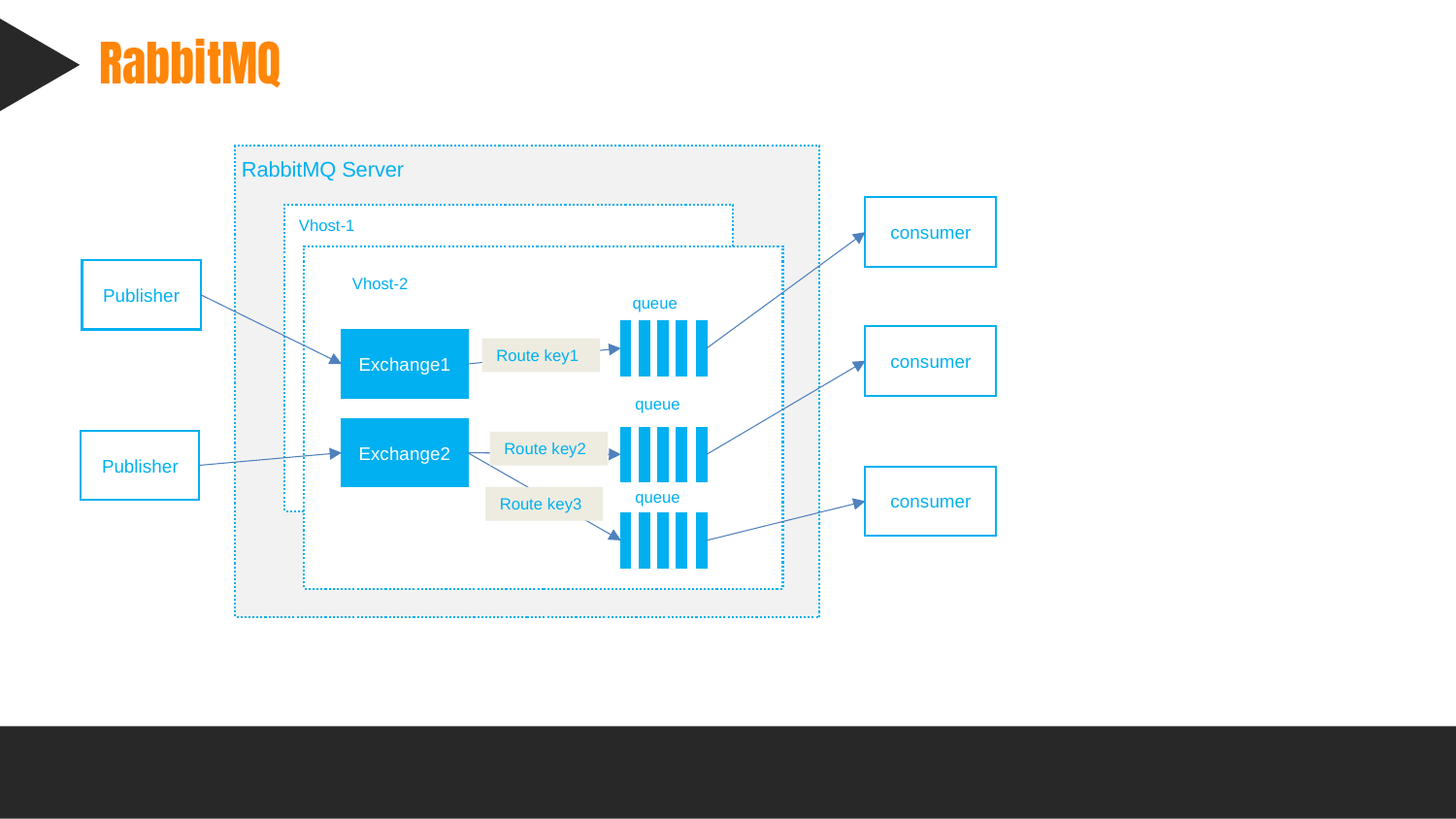

RabbitMQ
Publisher
RabbitMQ Server
consumer
Publisher
Vhost-1

Publisher
Vhost-2
queue

consumer
Exchange1
Route key1
queue
Exchange2

Publisher
Route key2
consumer
queue
Route key3